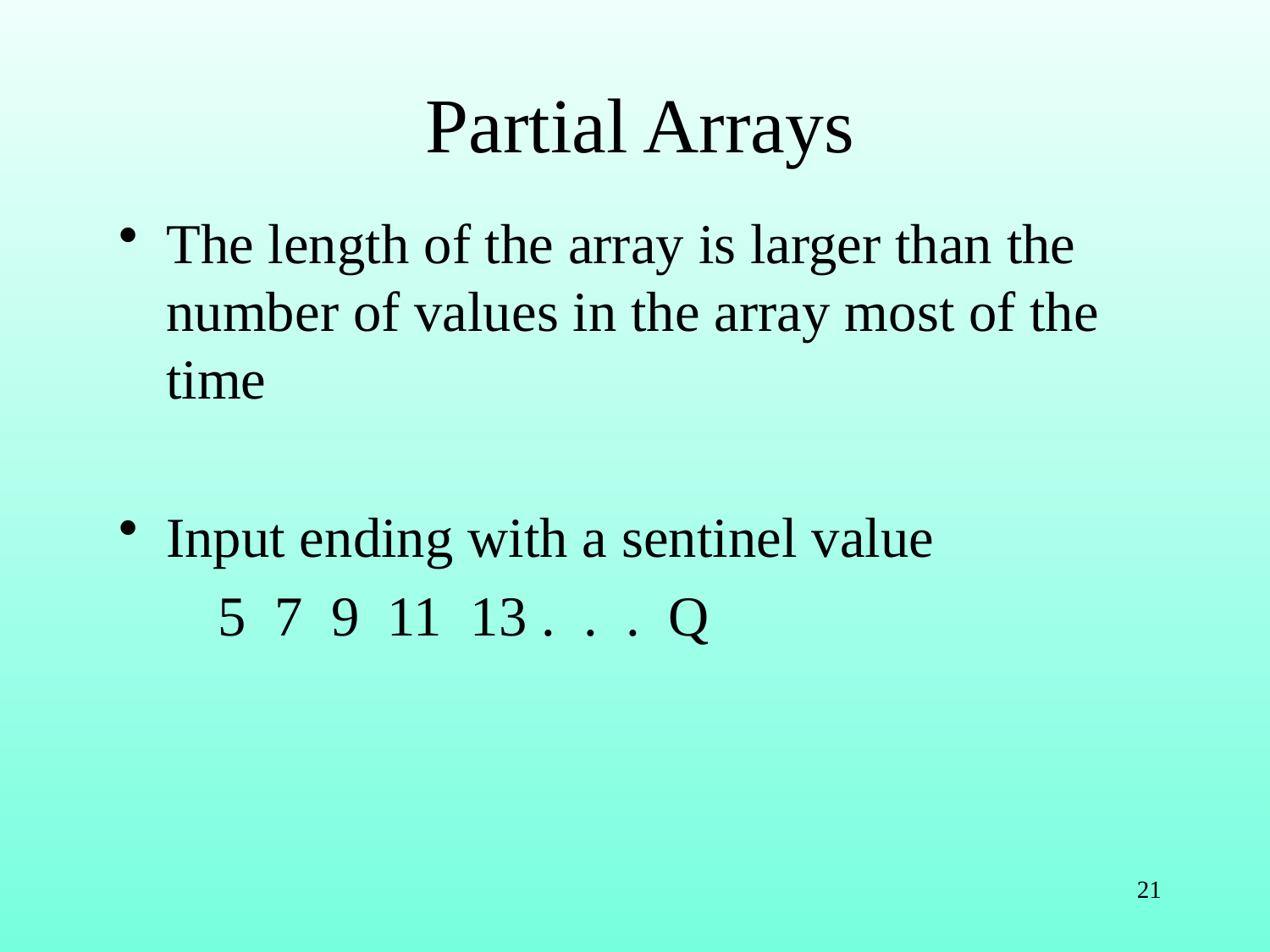

# Partial Arrays
The length of the array is larger than the number of values in the array most of the time

Input ending with a sentinel value
       5  7  9  11  13 .  .  .  Q
21